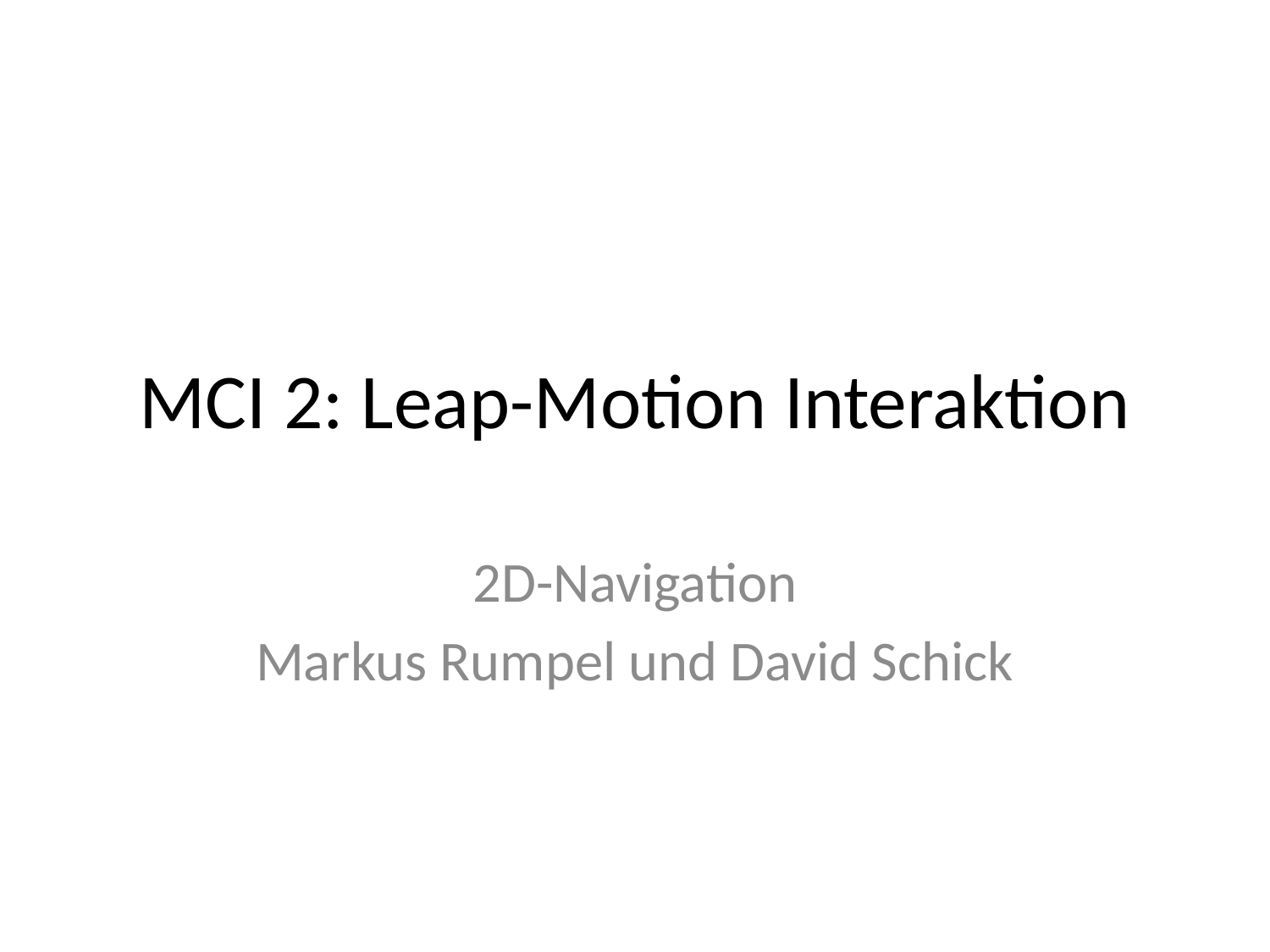

# MCI 2: Leap-Motion Interaktion
2D-Navigation
Markus Rumpel und David Schick